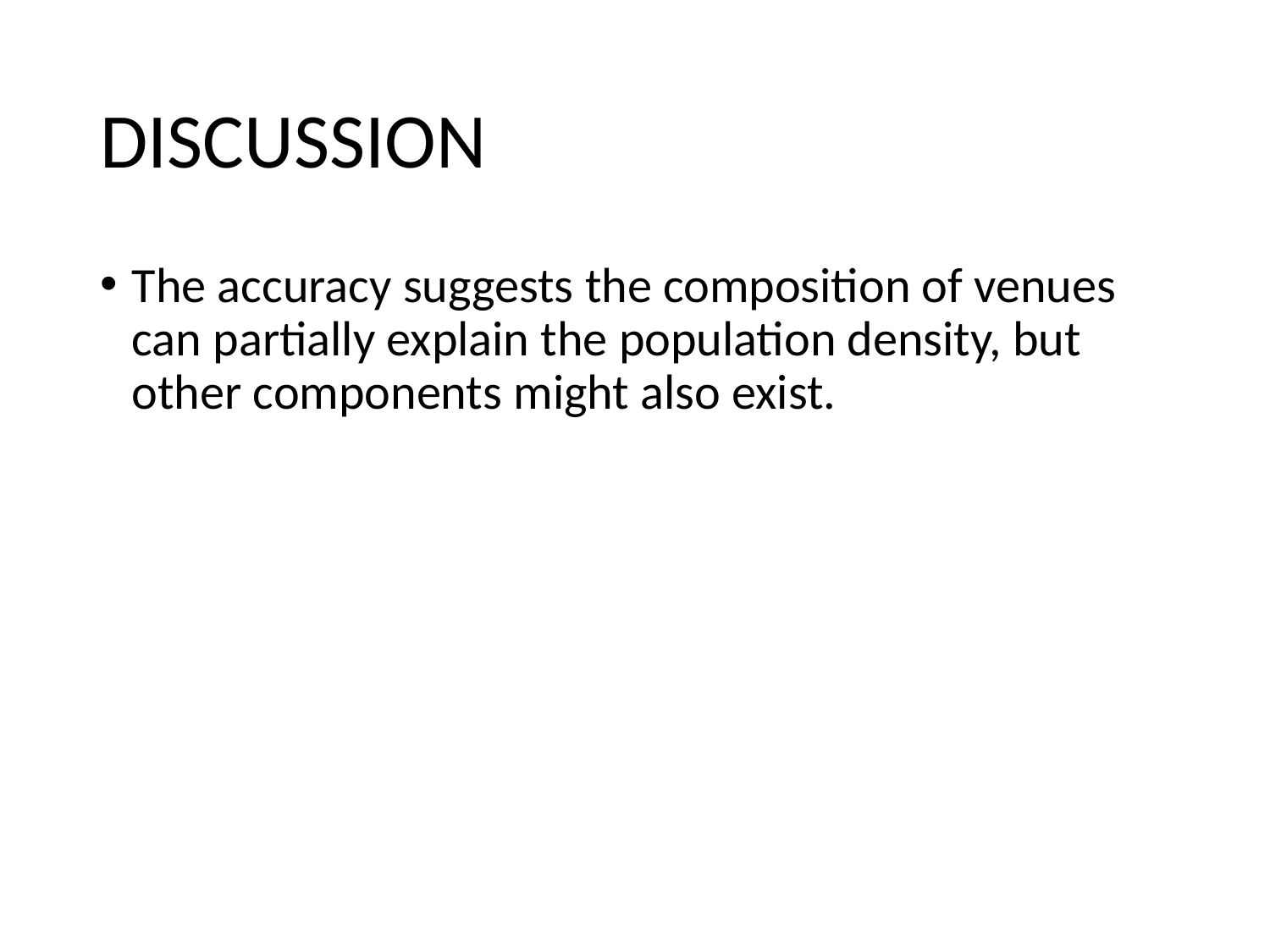

# DISCUSSION
The accuracy suggests the composition of venues can partially explain the population density, but other components might also exist.